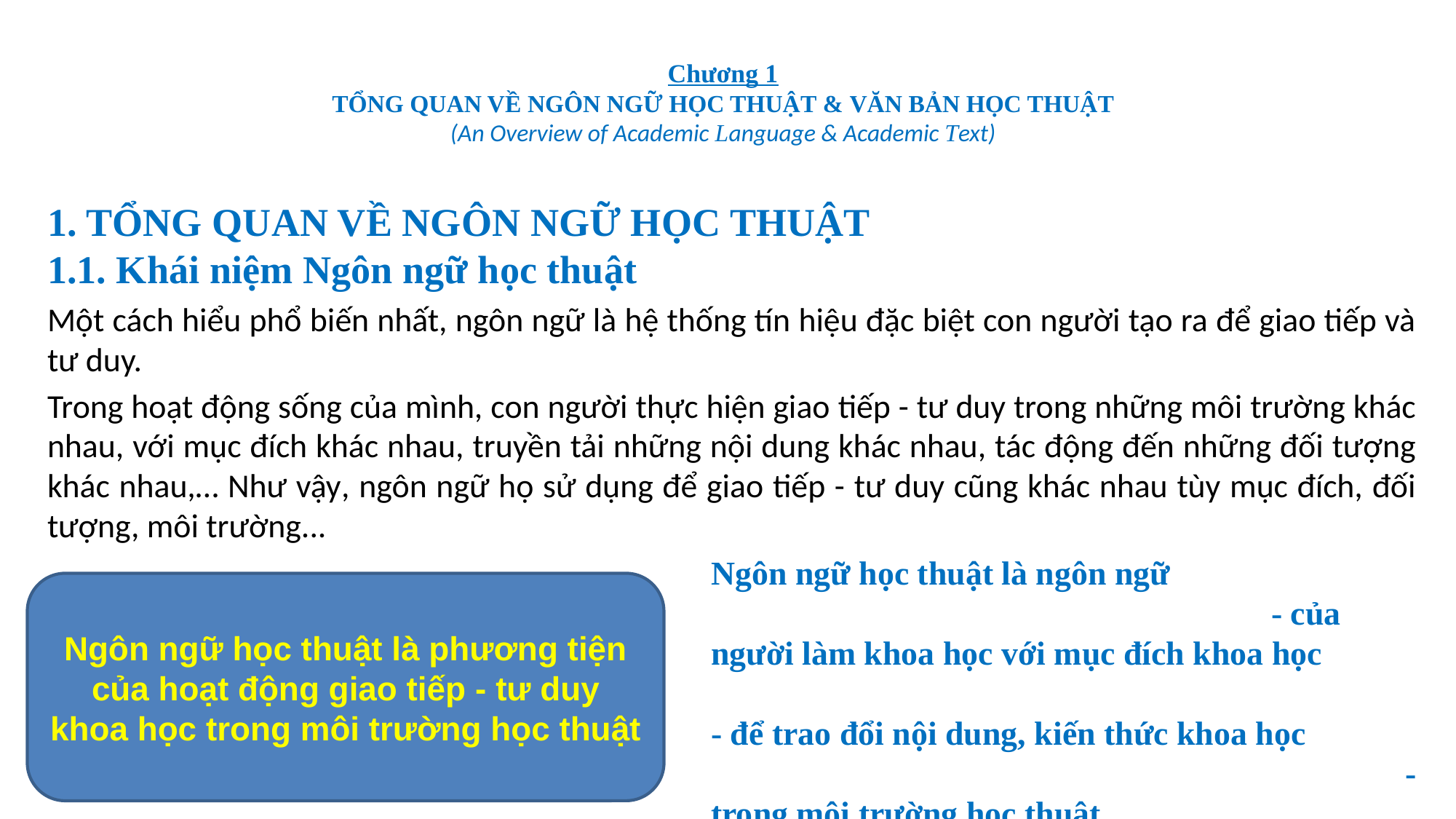

# Chương 1 TỔNG QUAN VỀ NGÔN NGỮ HỌC THUẬT & VĂN BẢN HỌC THUẬT (An Overview of Academic Language & Academic Text)
1. TỔNG QUAN VỀ NGÔN NGỮ HỌC THUẬT
1.1. Khái niệm Ngôn ngữ học thuật
Một cách hiểu phổ biến nhất, ngôn ngữ là hệ thống tín hiệu đặc biệt con người tạo ra để giao tiếp và tư duy.
Trong hoạt động sống của mình, con người thực hiện giao tiếp - tư duy trong những môi trường khác nhau, với mục đích khác nhau, truyền tải những nội dung khác nhau, tác động đến những đối tượng khác nhau,… Như vậy, ngôn ngữ họ sử dụng để giao tiếp - tư duy cũng khác nhau tùy mục đích, đối tượng, môi trường...

Ngôn ngữ học thuật là phương tiện của hoạt động giao tiếp - tư duy khoa học trong môi trường học thuật
Ngôn ngữ học thuật là ngôn ngữ                                                                                                  - của người làm khoa học với mục đích khoa học                                                                                                  - để trao đổi nội dung, kiến thức khoa học                                                                                                  - trong môi trường học thuật